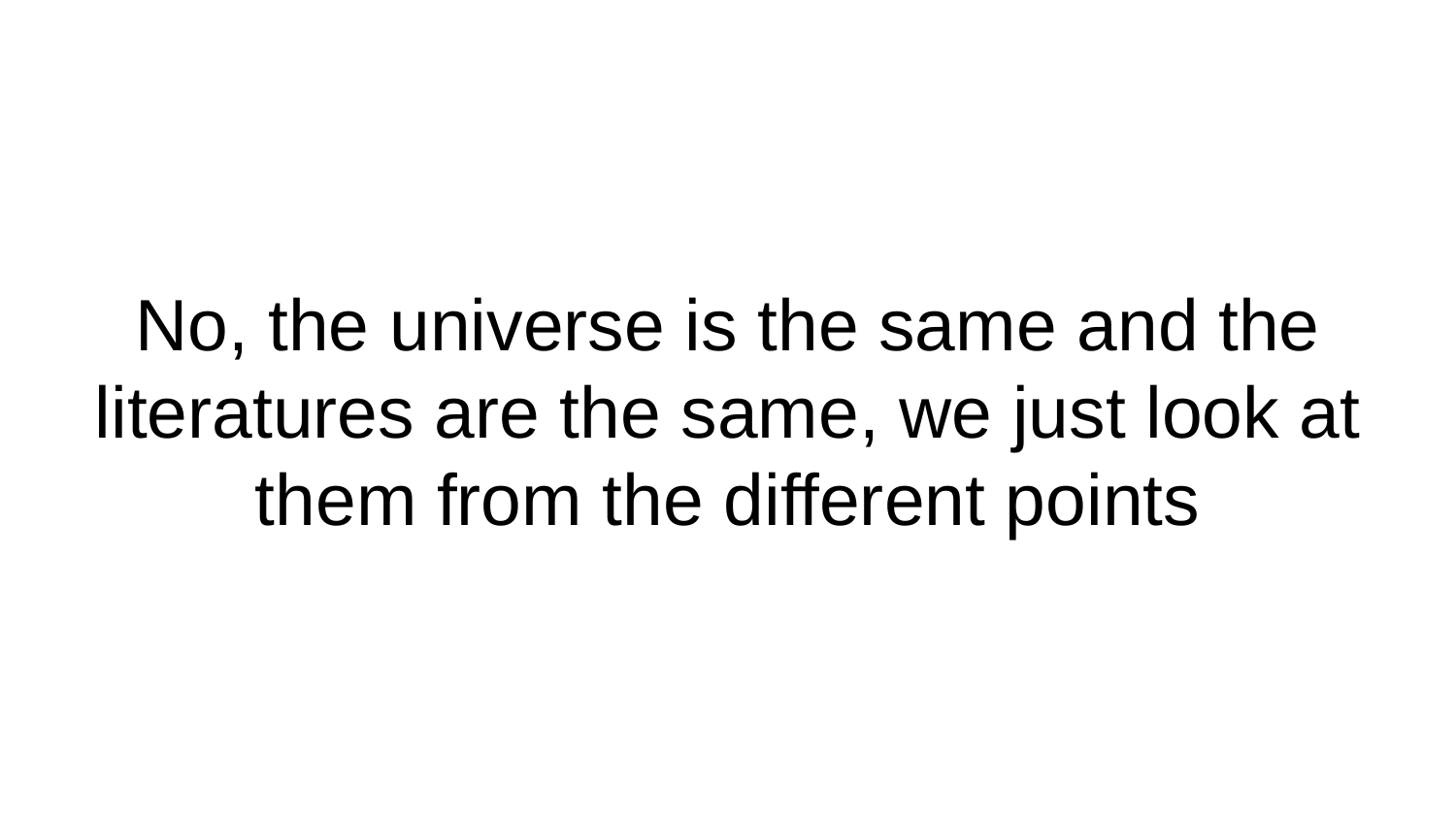

# No, the universe is the same and the literatures are the same, we just look at them from the different points